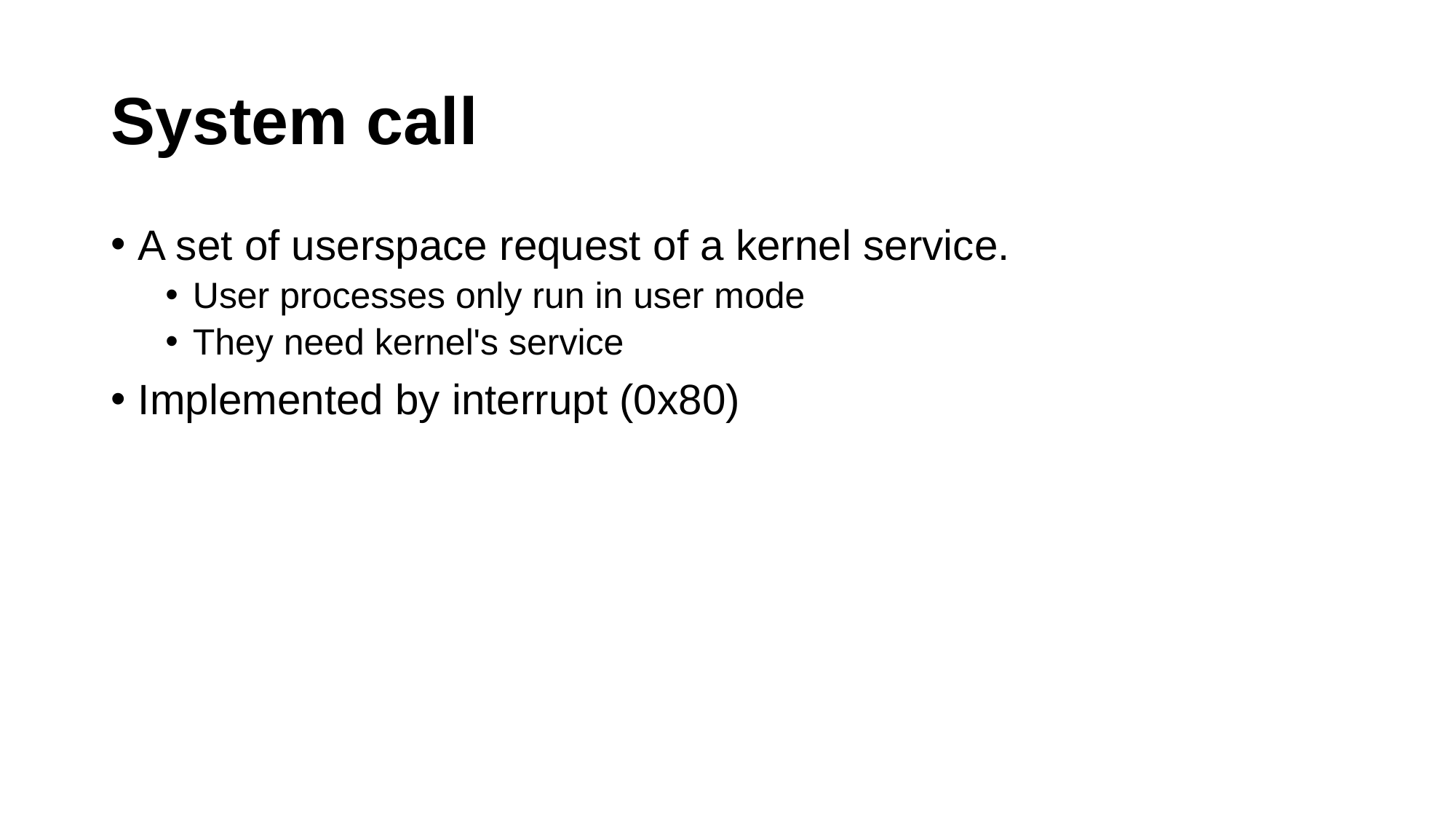

# System call
A set of userspace request of a kernel service.
User processes only run in user mode
They need kernel's service
Implemented by interrupt (0x80)